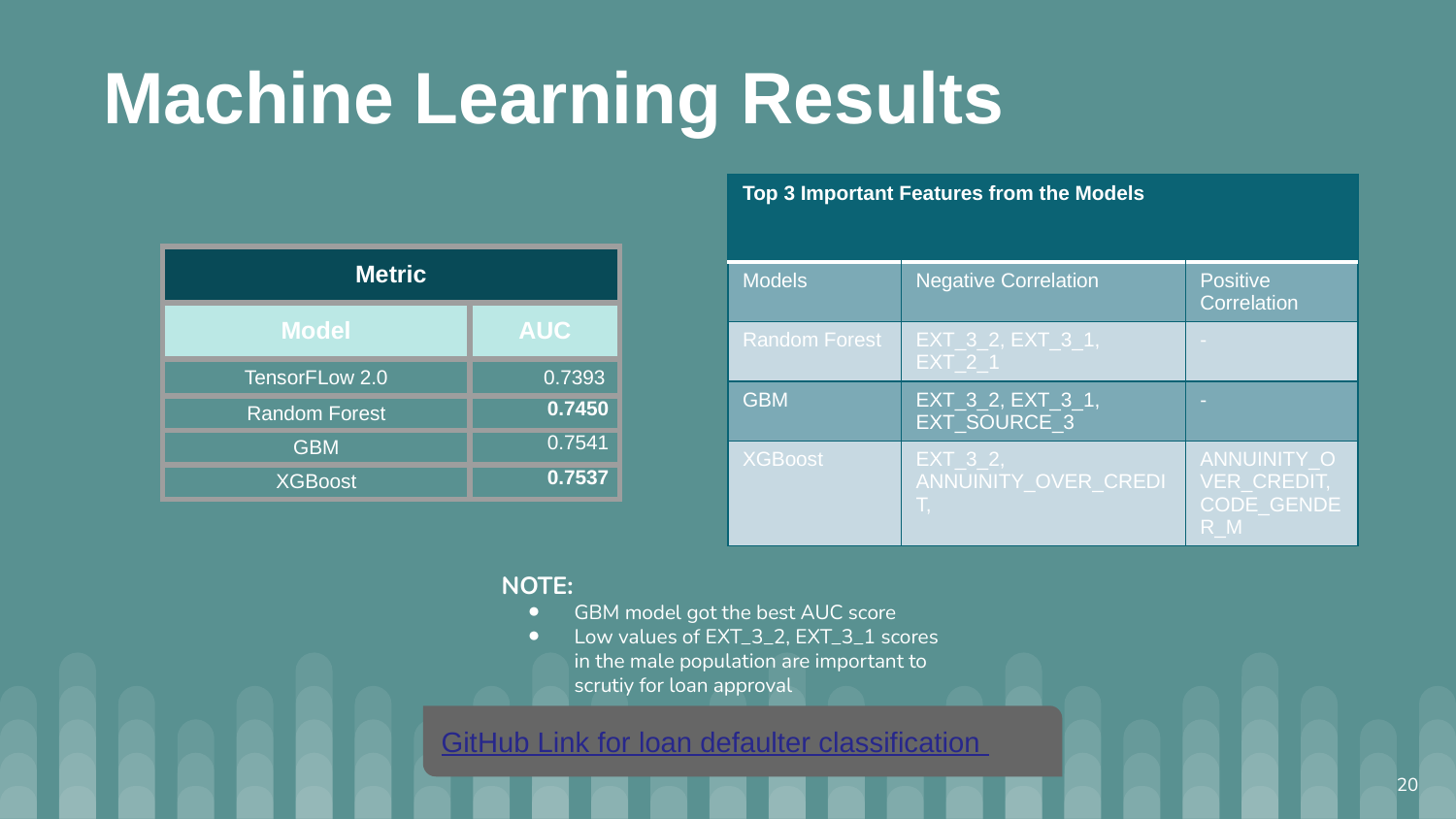

Machine Learning Results
| Top 3 Important Features from the Models |  |  |
| --- | --- | --- |
| Models | Negative Correlation | Positive Correlation |
| Random Forest | EXT\_3\_2, EXT\_3\_1, EXT\_2\_1 | - |
| GBM | EXT\_3\_2, EXT\_3\_1, EXT\_SOURCE\_3 | - |
| XGBoost | EXT\_3\_2, ANNUINITY\_OVER\_CREDIT, | ANNUINITY\_OVER\_CREDIT, CODE\_GENDER\_M |
| Metric |  |
| --- | --- |
| Model | AUC |
| TensorFLow 2.0 | 0.7393 |
| Random Forest | 0.7450 |
| GBM | 0.7541 |
| XGBoost | 0.7537 |
NOTE:
GBM model got the best AUC score
Low values of EXT_3_2, EXT_3_1 scores in the male population are important to scrutiy for loan approval
GitHub Link for loan defaulter classification
20